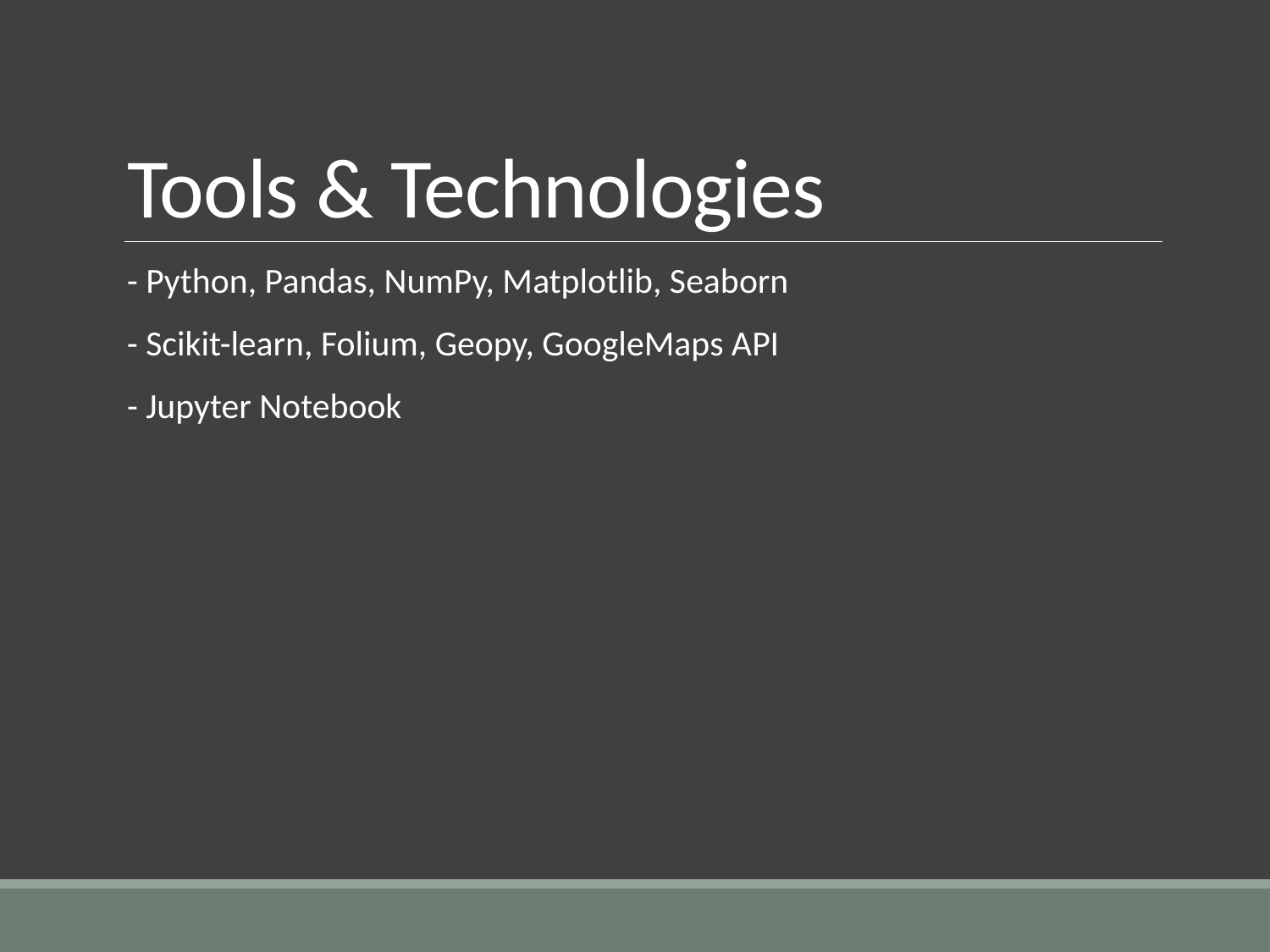

# Tools & Technologies
- Python, Pandas, NumPy, Matplotlib, Seaborn
- Scikit-learn, Folium, Geopy, GoogleMaps API
- Jupyter Notebook